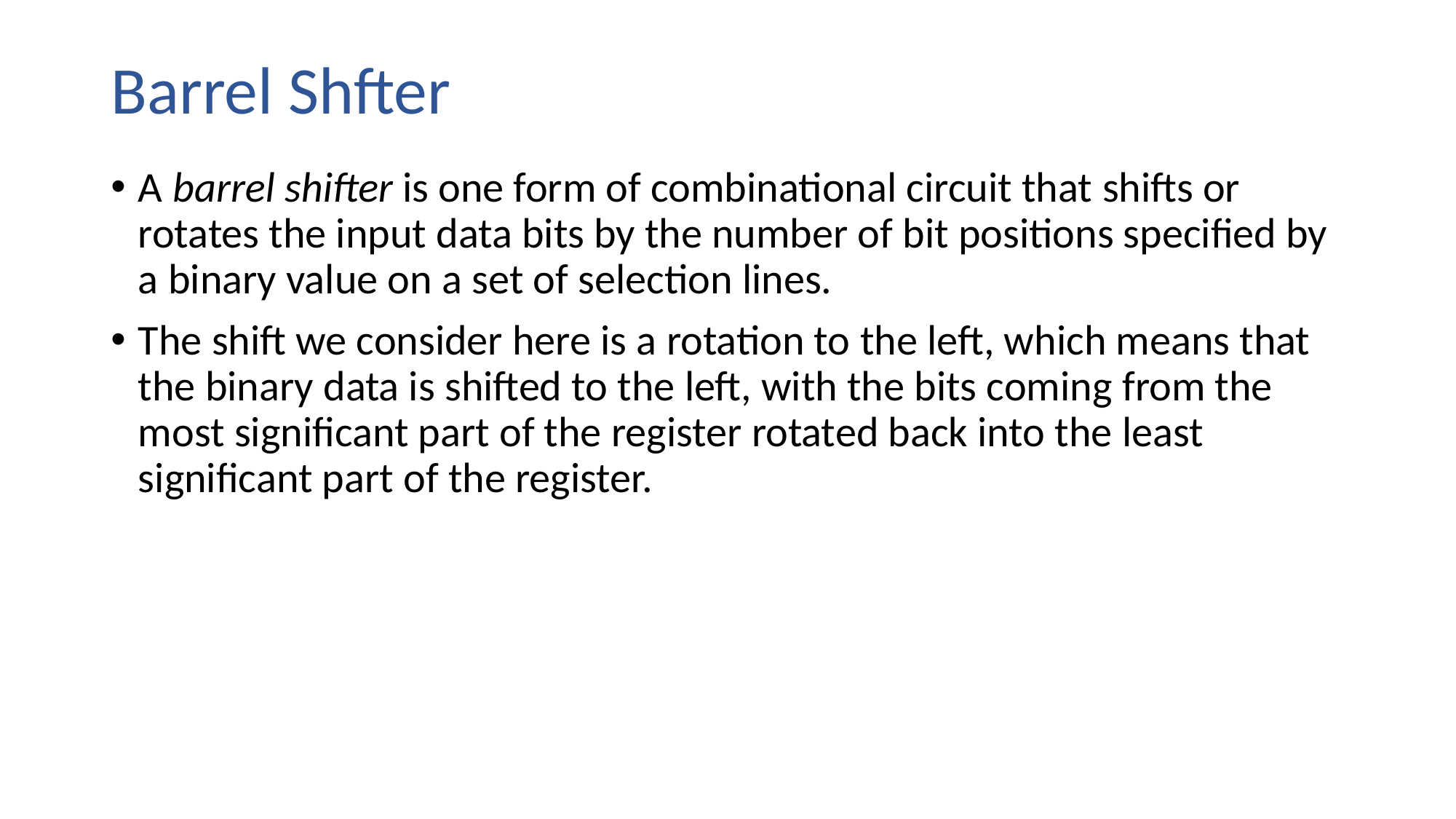

# Barrel Shfter
A barrel shifter is one form of combinational circuit that shifts or rotates the input data bits by the number of bit positions specified by a binary value on a set of selection lines.
The shift we consider here is a rotation to the left, which means that the binary data is shifted to the left, with the bits coming from the most significant part of the register rotated back into the least significant part of the register.